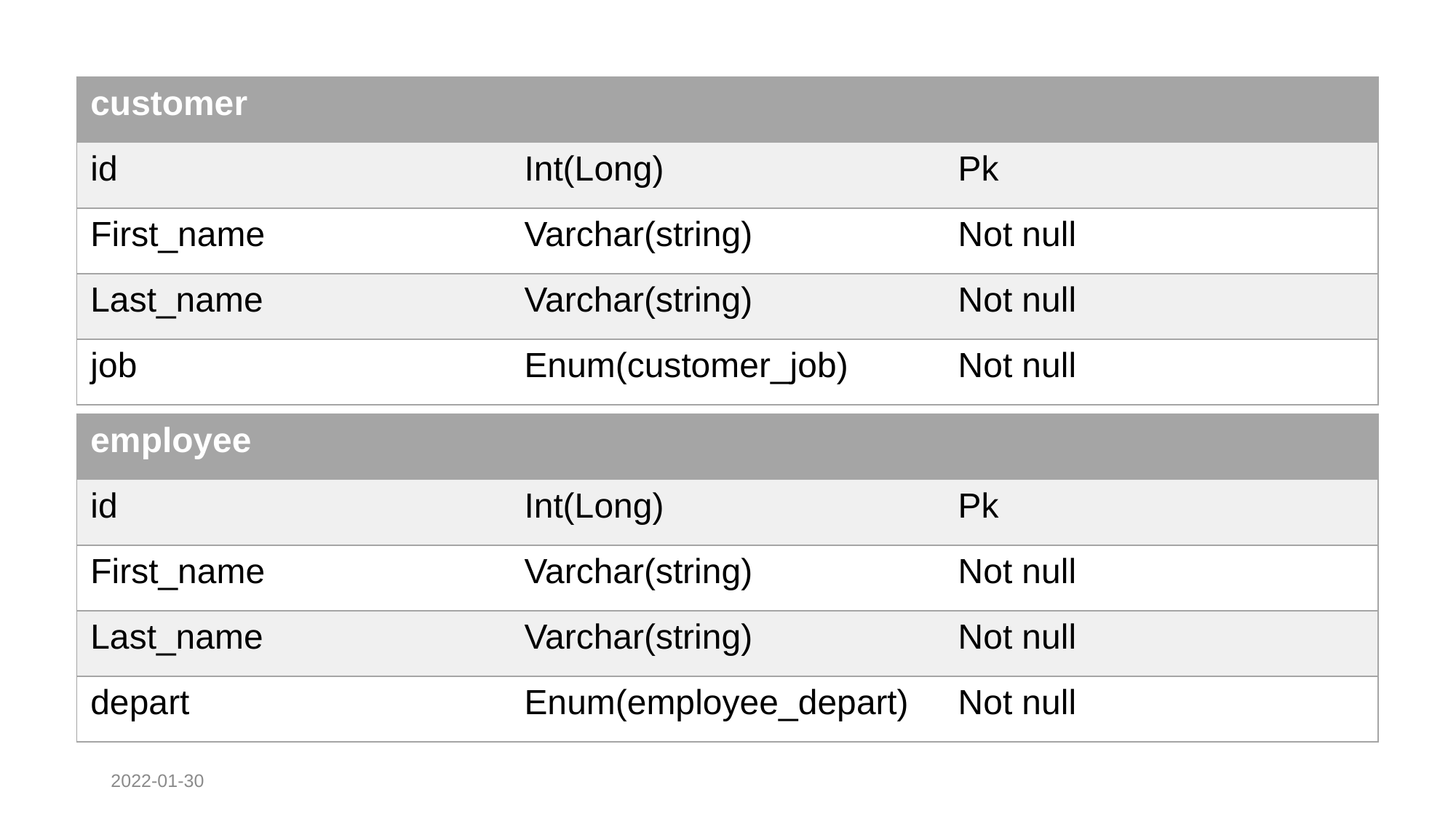

| customer |  |  |
| --- | --- | --- |
| id | Int(Long) | Pk |
| First\_name | Varchar(string) | Not null |
| Last\_name | Varchar(string) | Not null |
| job | Enum(customer\_job) | Not null |
| employee |  |  |
| --- | --- | --- |
| id | Int(Long) | Pk |
| First\_name | Varchar(string) | Not null |
| Last\_name | Varchar(string) | Not null |
| depart | Enum(employee\_depart) | Not null |
2022-01-30